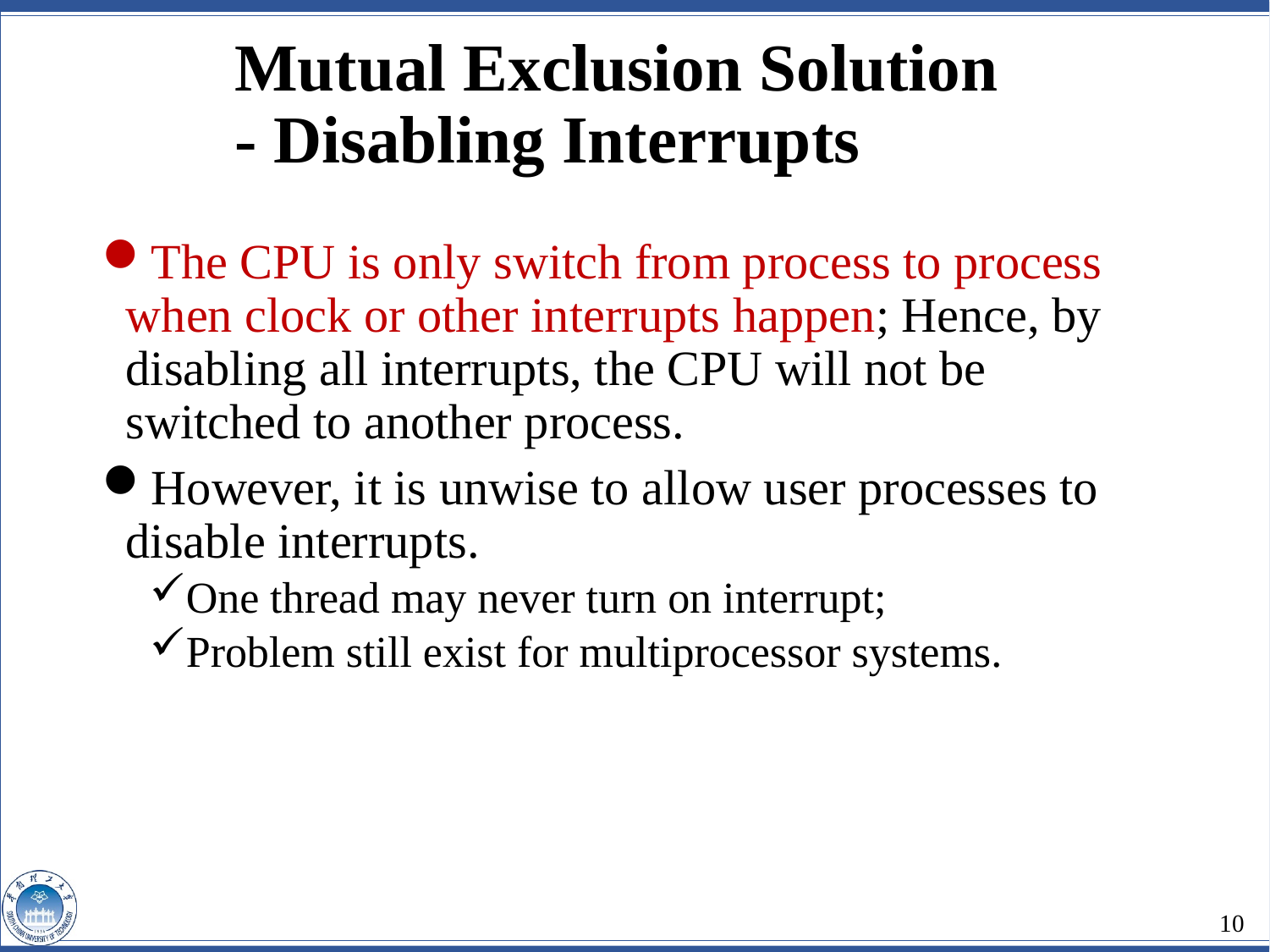

Mutual Exclusion Solution - Disabling Interrupts
The CPU is only switch from process to process when clock or other interrupts happen; Hence, by disabling all interrupts, the CPU will not be switched to another process.
However, it is unwise to allow user processes to disable interrupts.
One thread may never turn on interrupt;
Problem still exist for multiprocessor systems.
10